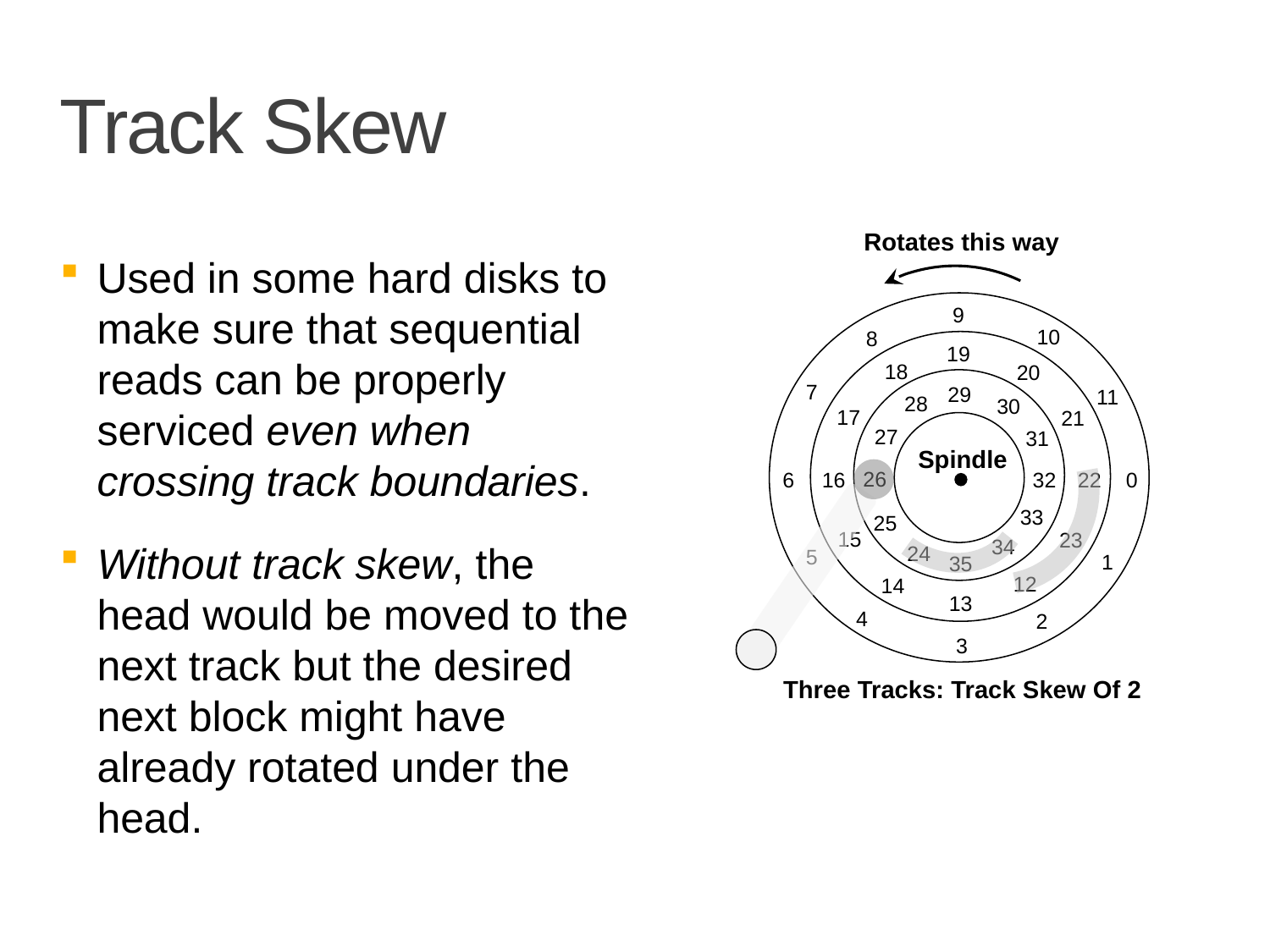

# Track Skew
Rotates this way

9
10
8
19
18
20
7
29
11
28
30
17
21
27
31
Spindle
26
16
6
0
22
32

33
25
15
23
34
24
5
1
35
12
14
13
4
2
3

Three Tracks: Track Skew Of 2
Used in some hard disks to make sure that sequential reads can be properly serviced even when crossing track boundaries.
Without track skew, the head would be moved to the next track but the desired next block might have already rotated under the head.